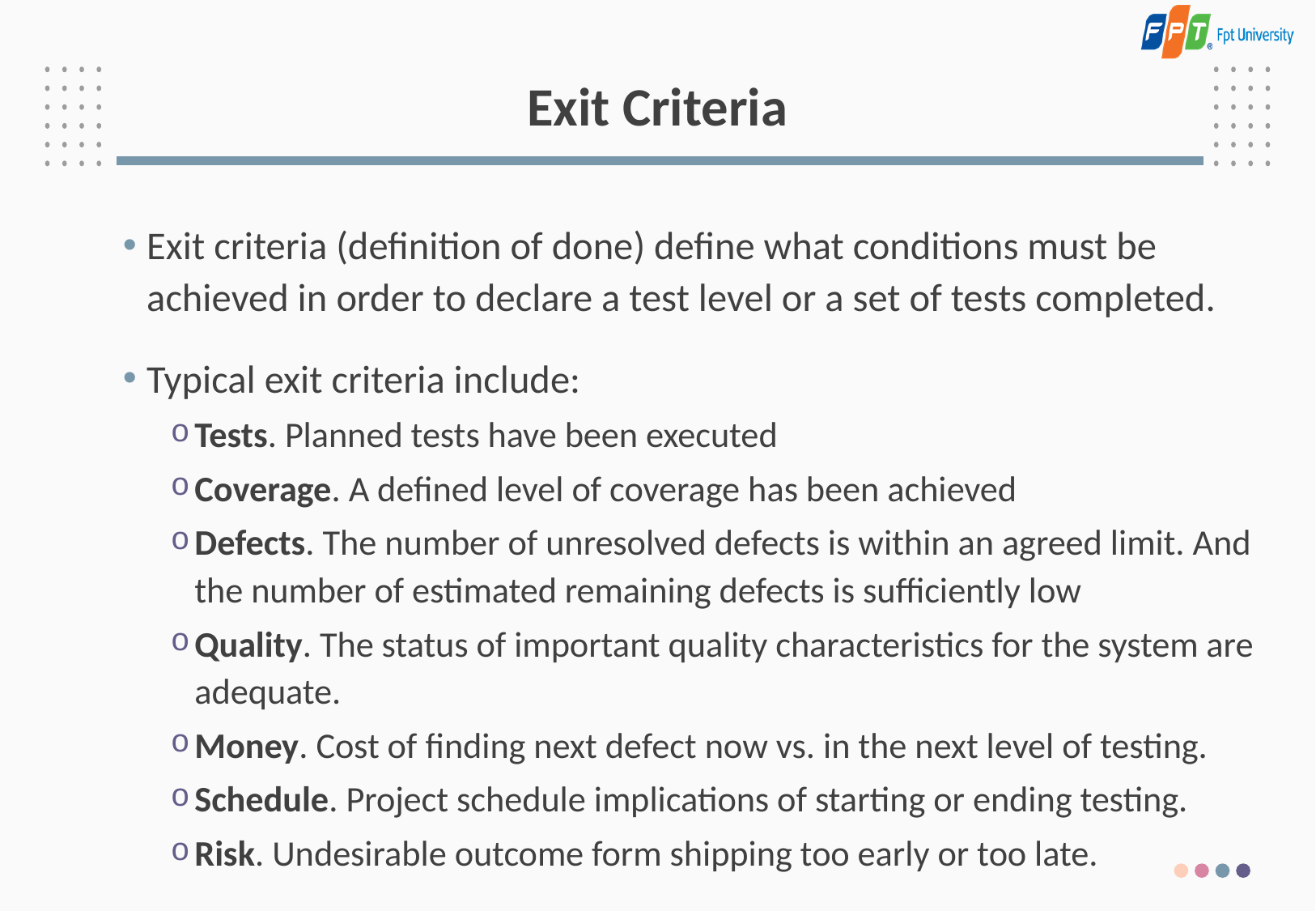

# Exit Criteria
Exit criteria (definition of done) define what conditions must be achieved in order to declare a test level or a set of tests completed.
Typical exit criteria include:
Tests. Planned tests have been executed
Coverage. A defined level of coverage has been achieved
Defects. The number of unresolved defects is within an agreed limit. And the number of estimated remaining defects is sufficiently low
Quality. The status of important quality characteristics for the system are adequate.
Money. Cost of finding next defect now vs. in the next level of testing.
Schedule. Project schedule implications of starting or ending testing.
Risk. Undesirable outcome form shipping too early or too late.